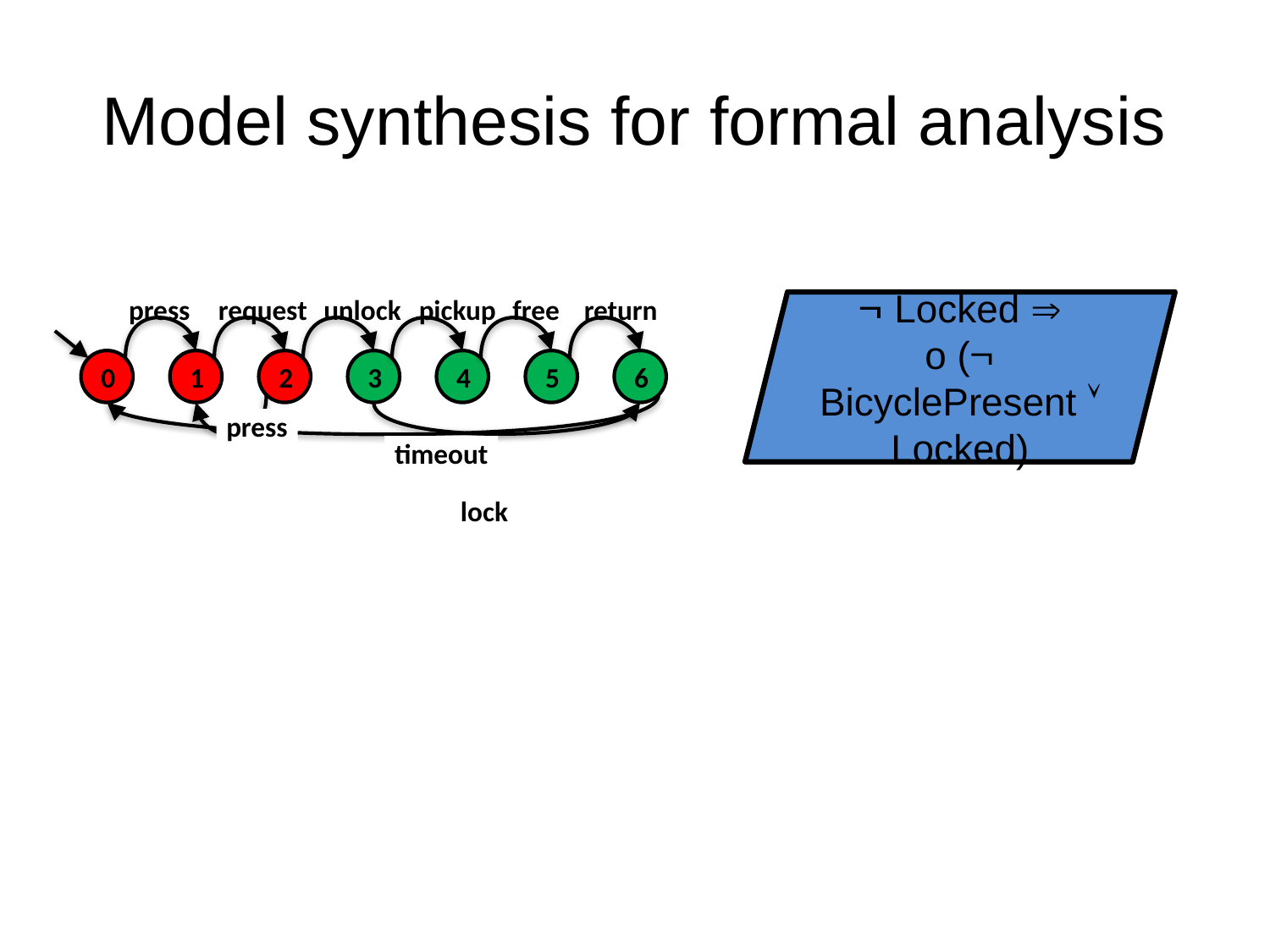

# Model synthesis for formal analysis
press
request
unlock
pickup
free
return
0
1
2
3
4
5
6
press
timeout
lock
¬ Locked ⇒
o (¬ BicyclePresent ∨ Locked)